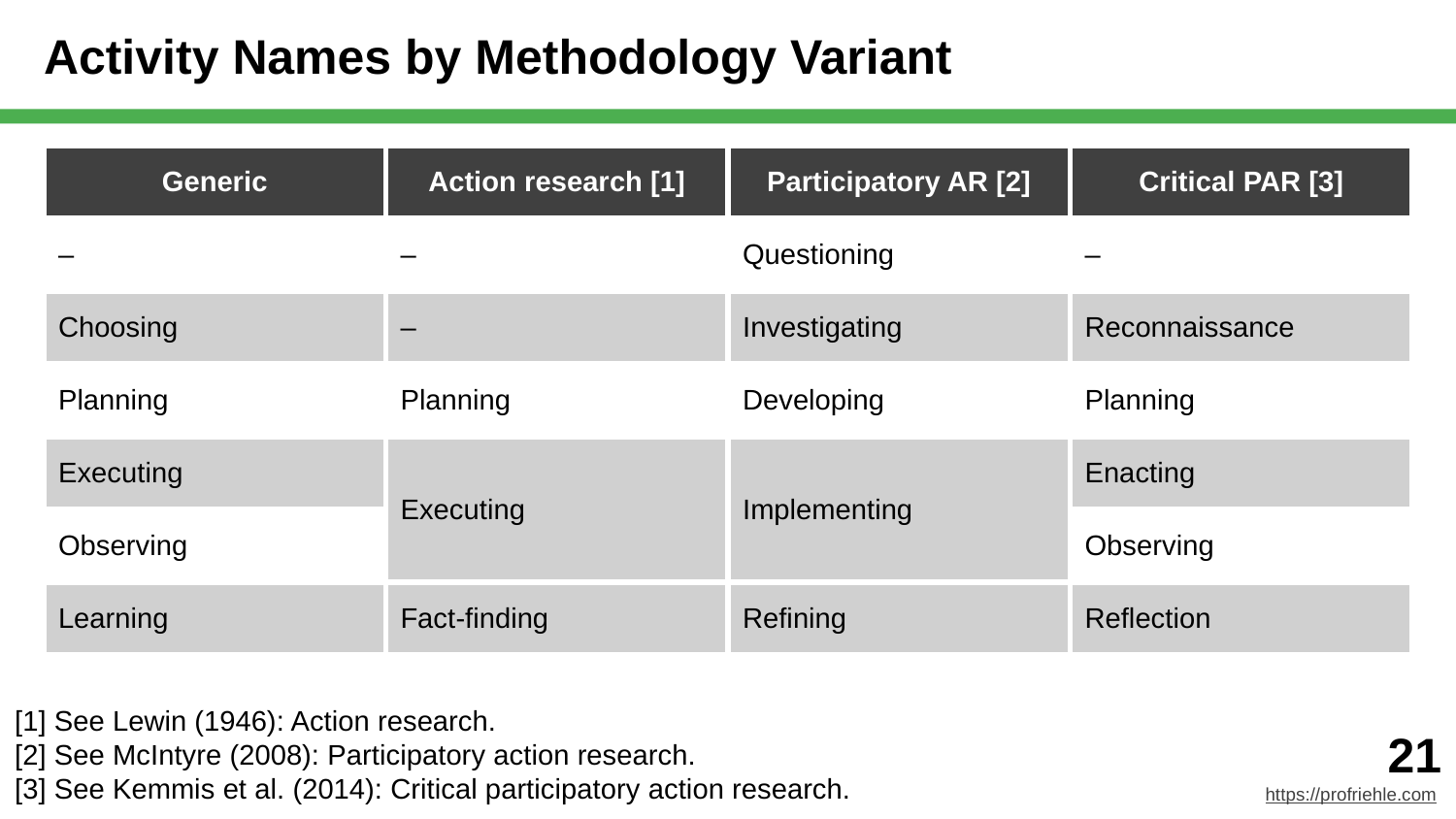

# Activity Names by Methodology Variant
| Generic | Action research [1] | Participatory AR [2] | Critical PAR [3] |
| --- | --- | --- | --- |
| – | – | Questioning | – |
| Choosing | – | Investigating | Reconnaissance |
| Planning | Planning | Developing | Planning |
| Executing | Executing | Implementing | Enacting |
| Observing |  |  | Observing |
| Learning | Fact-finding | Refining | Reflection |
[1] See Lewin (1946): Action research.
[2] See McIntyre (2008): Participatory action research.
[3] See Kemmis et al. (2014): Critical participatory action research.
21
https://profriehle.com